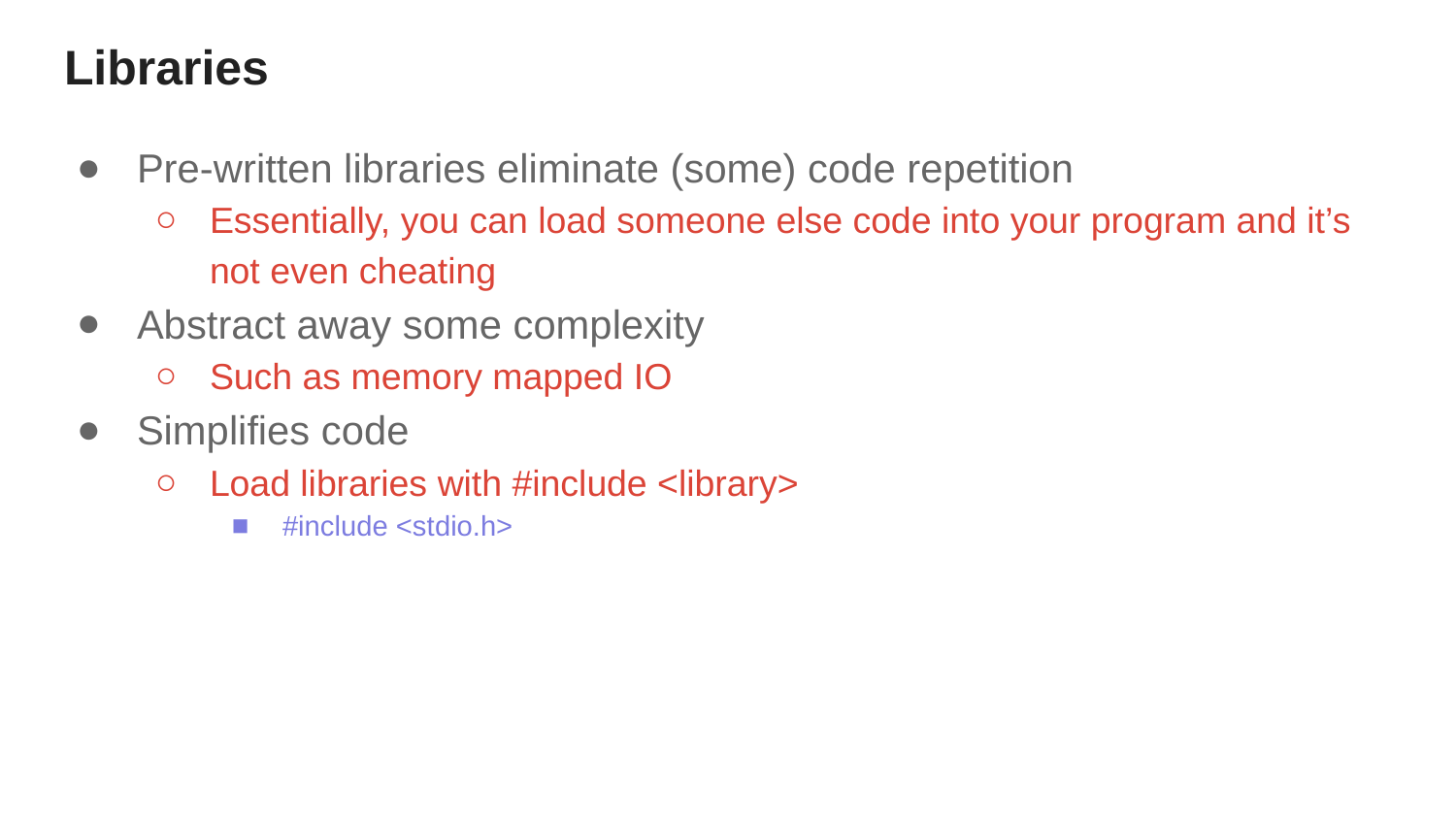

# Libraries
Pre-written libraries eliminate (some) code repetition
Essentially, you can load someone else code into your program and it’s not even cheating
Abstract away some complexity
Such as memory mapped IO
Simplifies code
Load libraries with #include <library>
#include <stdio.h>